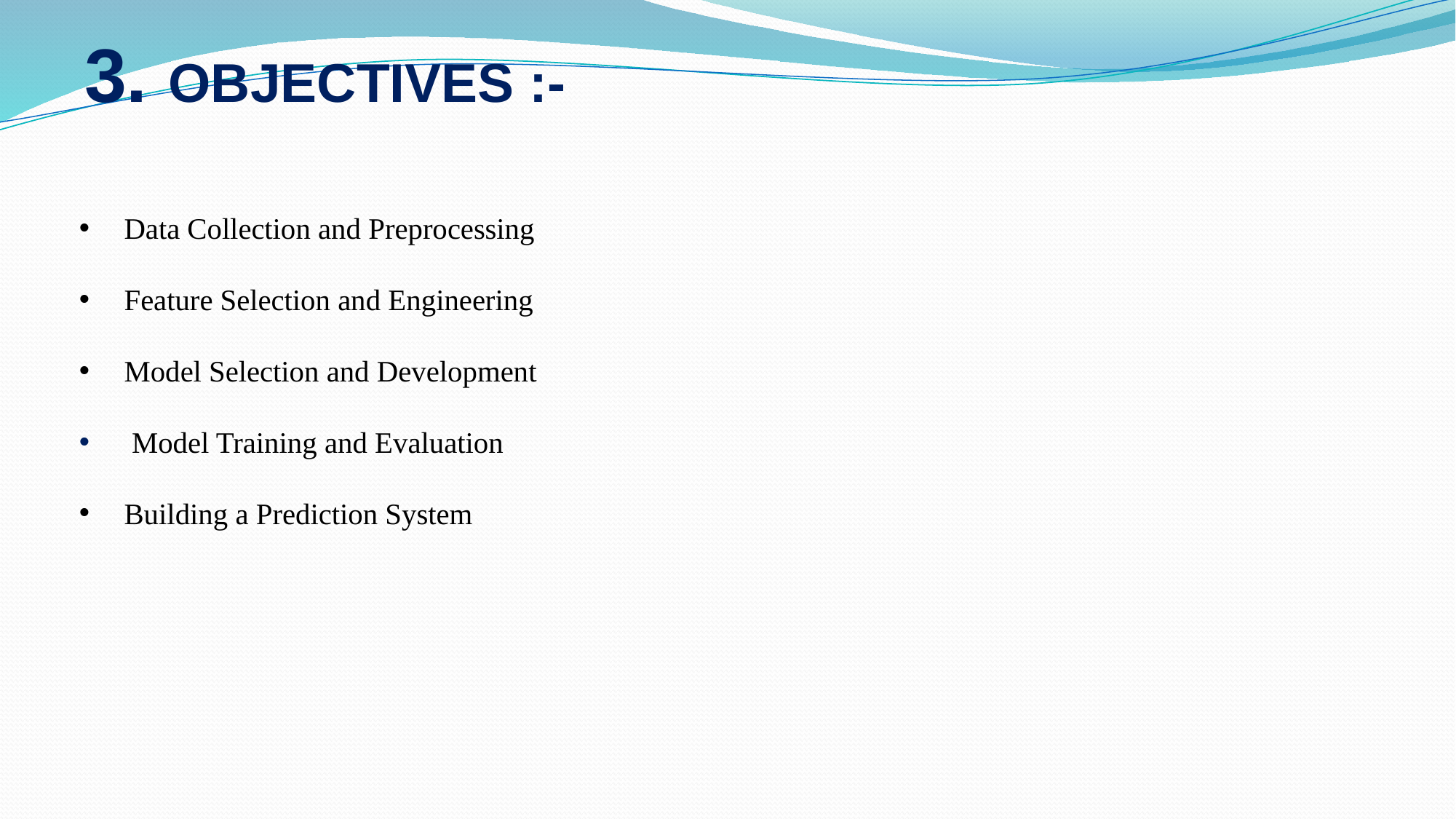

3. OBJECTIVES :-

Data Collection and Preprocessing

Feature Selection and Engineering

Model Selection and Development

 Model Training and Evaluation

Building a Prediction System